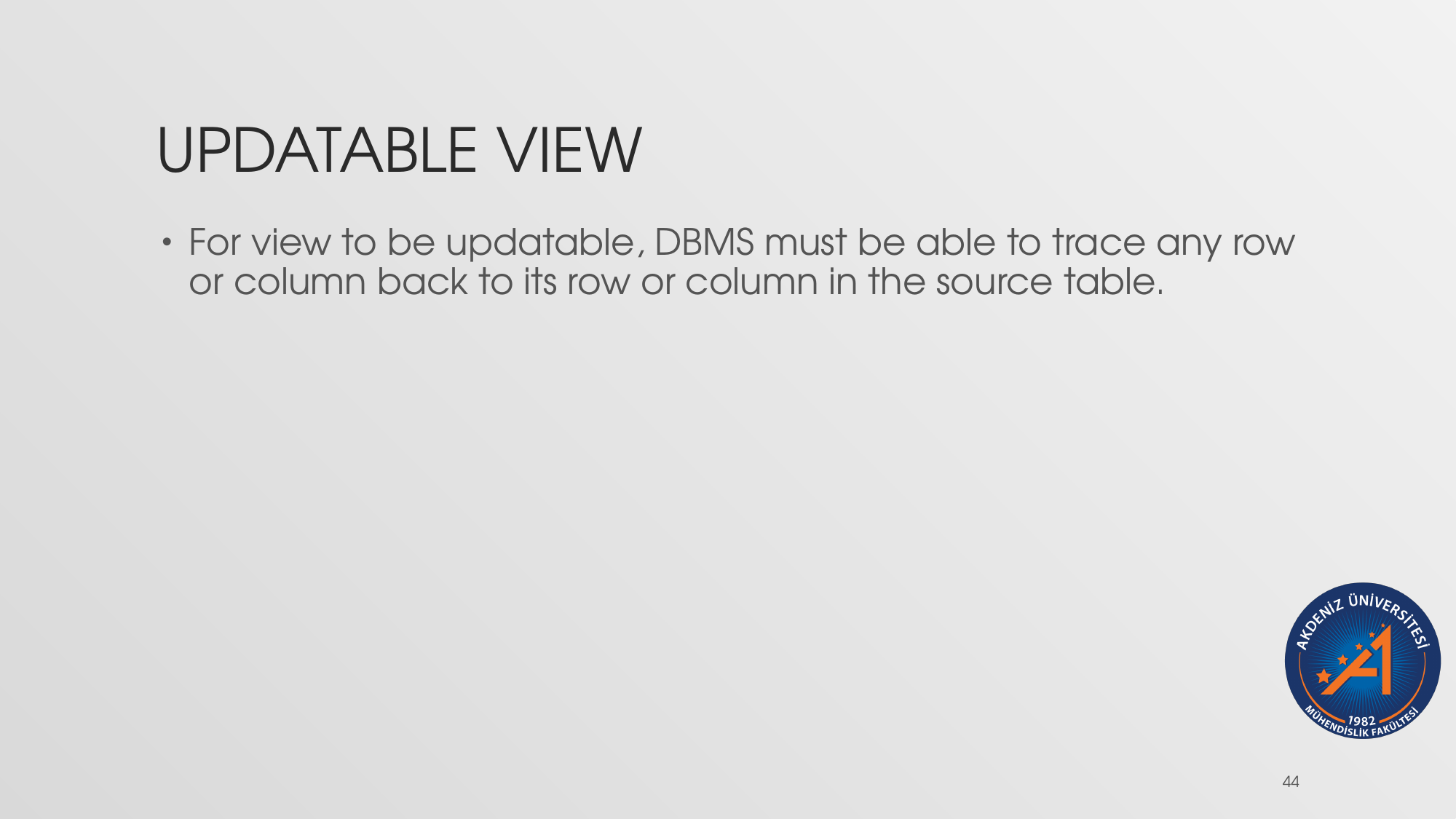

# Updatable View
For view to be updatable, DBMS must be able to trace any row or column back to its row or column in the source table.
44